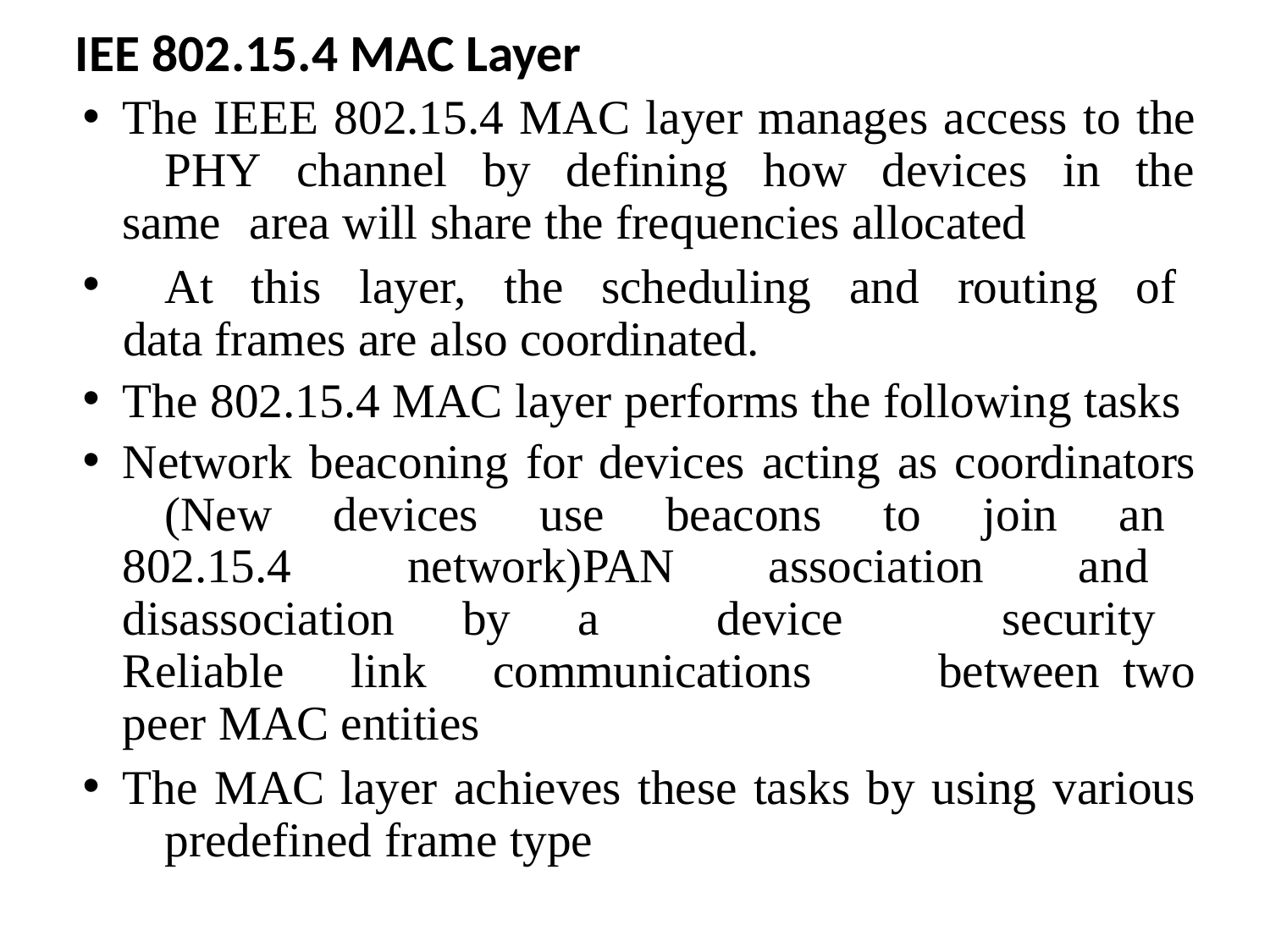

# IEE 802.15.4 MAC Layer
The IEEE 802.15.4 MAC layer manages access to the 	PHY channel by defining how devices in the same 	area will share the frequencies allocated
	At  this  layer,  the  scheduling  and  routing  of  data frames are also coordinated.
The 802.15.4 MAC layer performs the following tasks
Network beaconing for devices acting as coordinators 	(New  devices  use  beacons  to  join  an  802.15.4 	network)PAN  association  and  disassociation  by  a 	device    security  Reliable  link  communications 	between two peer MAC entities
The MAC layer achieves these tasks by using various 	predefined frame type